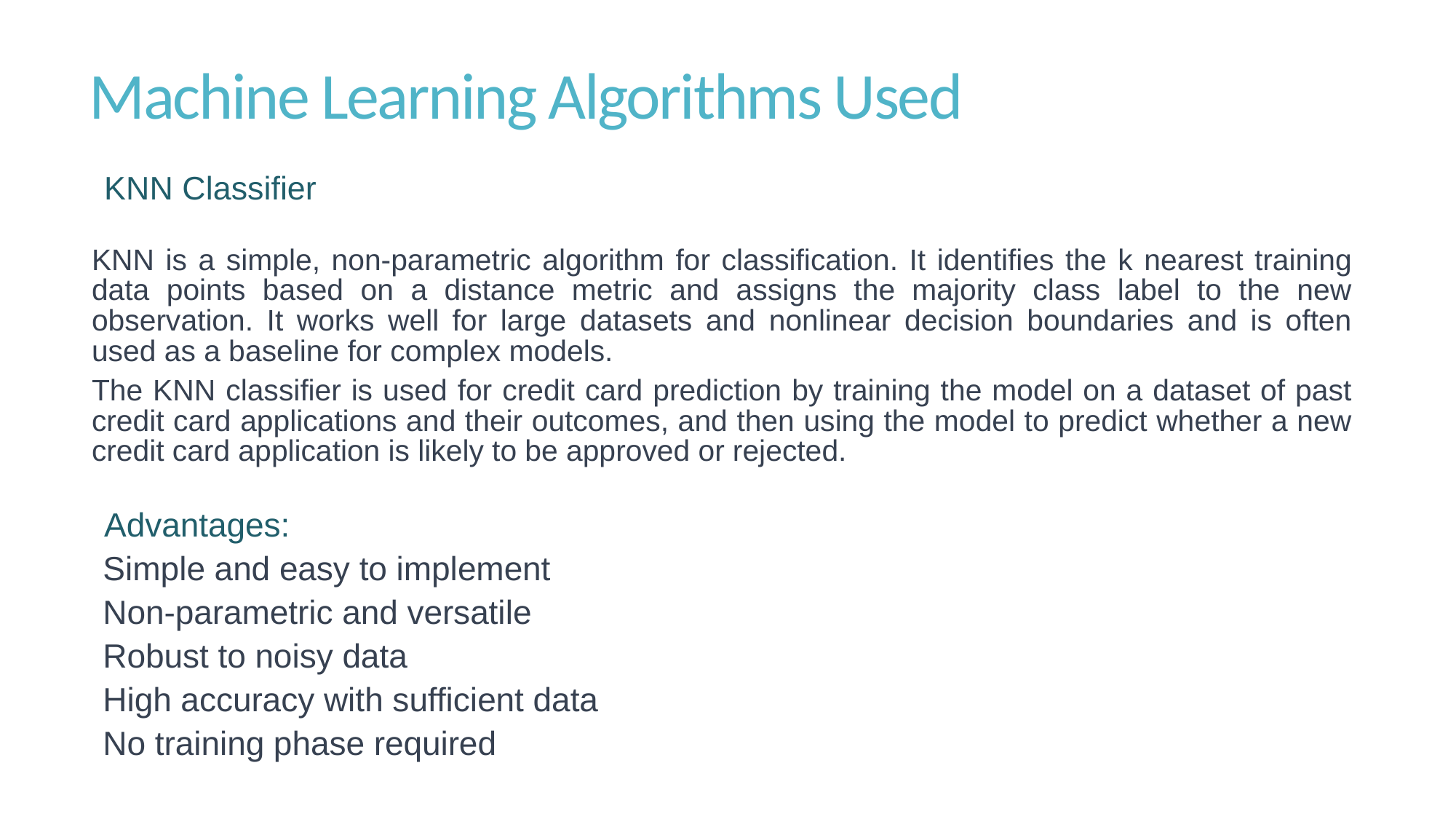

# Machine Learning Algorithms Used
KNN Classifier
KNN is a simple, non-parametric algorithm for classification. It identifies the k nearest training data points based on a distance metric and assigns the majority class label to the new observation. It works well for large datasets and nonlinear decision boundaries and is often used as a baseline for complex models.
The KNN classifier is used for credit card prediction by training the model on a dataset of past credit card applications and their outcomes, and then using the model to predict whether a new credit card application is likely to be approved or rejected.

Advantages:
Simple and easy to implement
Non-parametric and versatile
Robust to noisy data
High accuracy with sufficient data
No training phase required